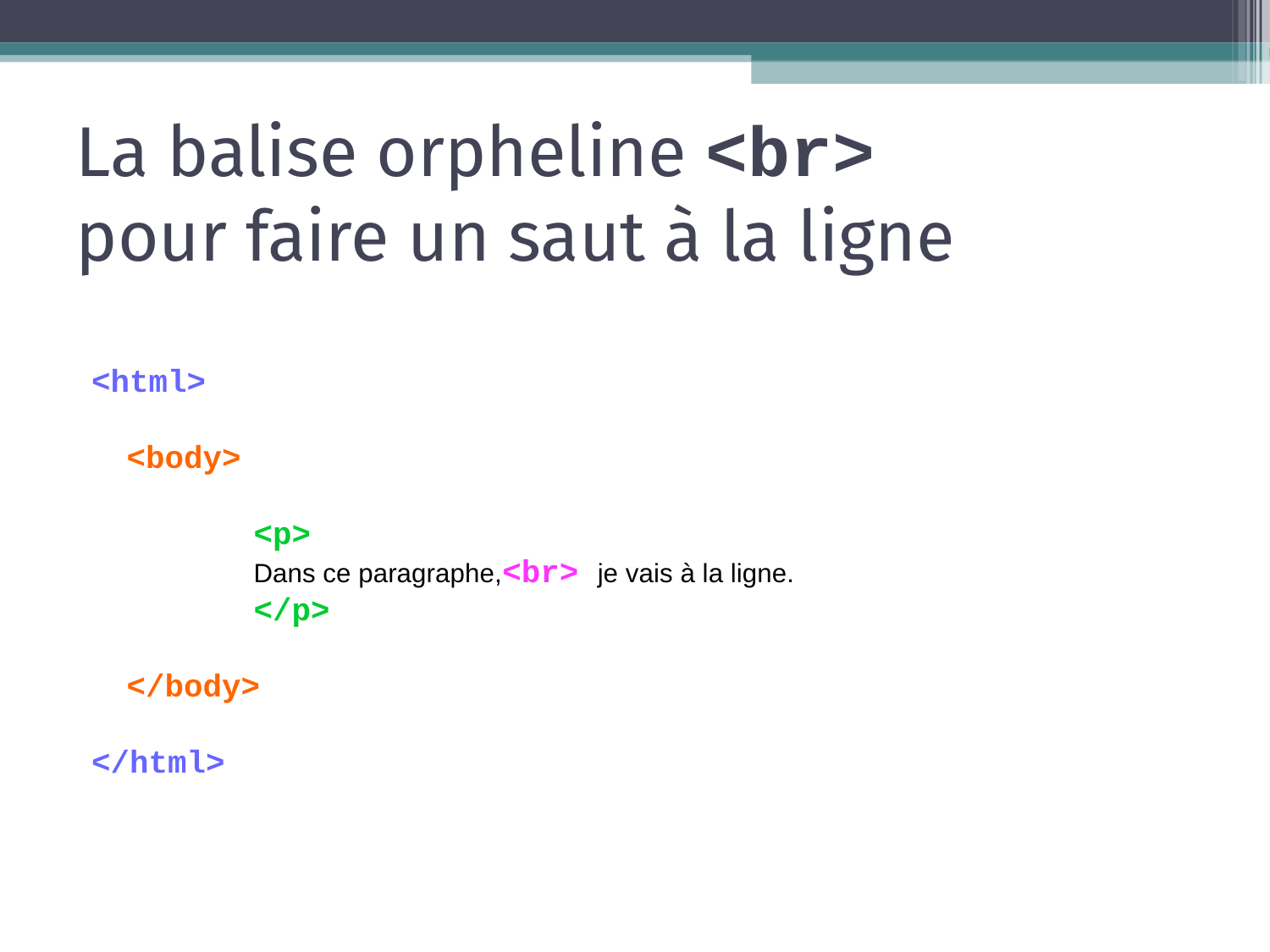

La balise orpheline <br>
pour faire un saut à la ligne

<html>

	<body>

		<p>
		Dans ce paragraphe,<br> je vais à la ligne.
		</p>

	</body>

</html>